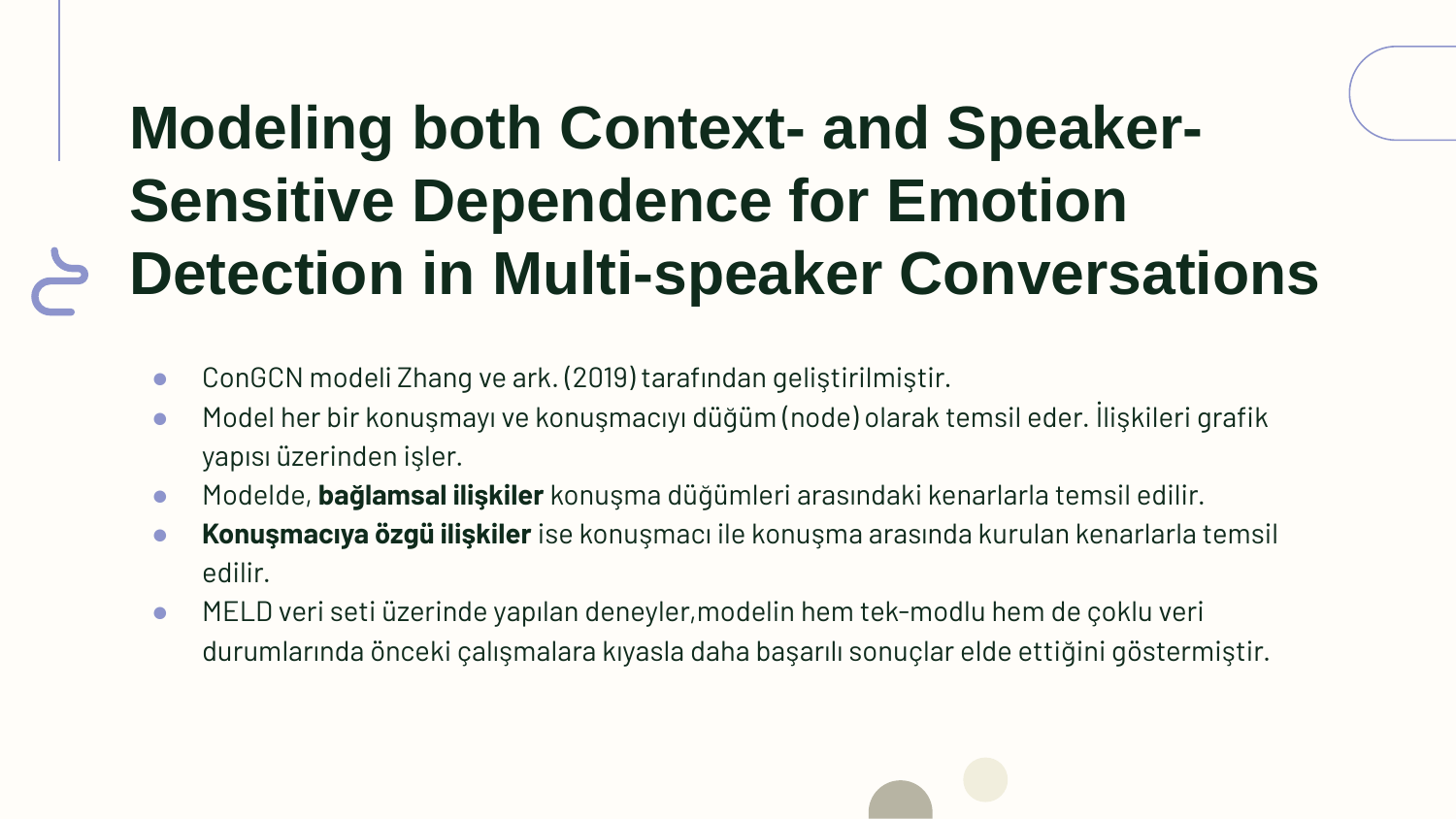

# Modeling both Context- and Speaker-Sensitive Dependence for Emotion Detection in Multi-speaker Conversations
ConGCN modeli Zhang ve ark. (2019) tarafından geliştirilmiştir.
Model her bir konuşmayı ve konuşmacıyı düğüm (node) olarak temsil eder. İlişkileri grafik yapısı üzerinden işler.
Modelde, bağlamsal ilişkiler konuşma düğümleri arasındaki kenarlarla temsil edilir.
Konuşmacıya özgü ilişkiler ise konuşmacı ile konuşma arasında kurulan kenarlarla temsil edilir.
MELD veri seti üzerinde yapılan deneyler,modelin hem tek-modlu hem de çoklu veri durumlarında önceki çalışmalara kıyasla daha başarılı sonuçlar elde ettiğini göstermiştir.